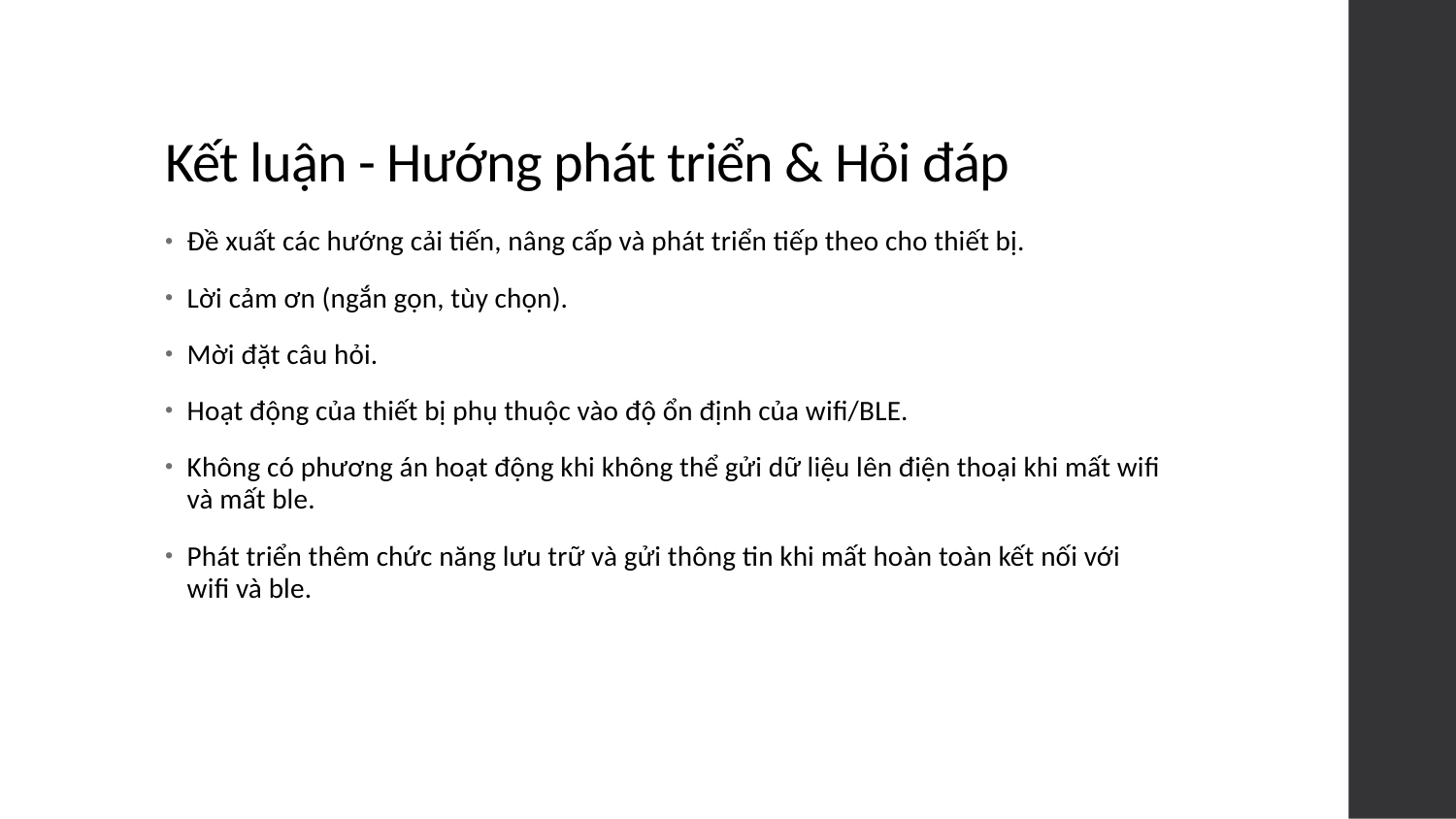

# Kết luận - Hướng phát triển & Hỏi đáp
Đề xuất các hướng cải tiến, nâng cấp và phát triển tiếp theo cho thiết bị.
Lời cảm ơn (ngắn gọn, tùy chọn).
Mời đặt câu hỏi.
Hoạt động của thiết bị phụ thuộc vào độ ổn định của wifi/BLE.
Không có phương án hoạt động khi không thể gửi dữ liệu lên điện thoại khi mất wifi và mất ble.
Phát triển thêm chức năng lưu trữ và gửi thông tin khi mất hoàn toàn kết nối với wifi và ble.